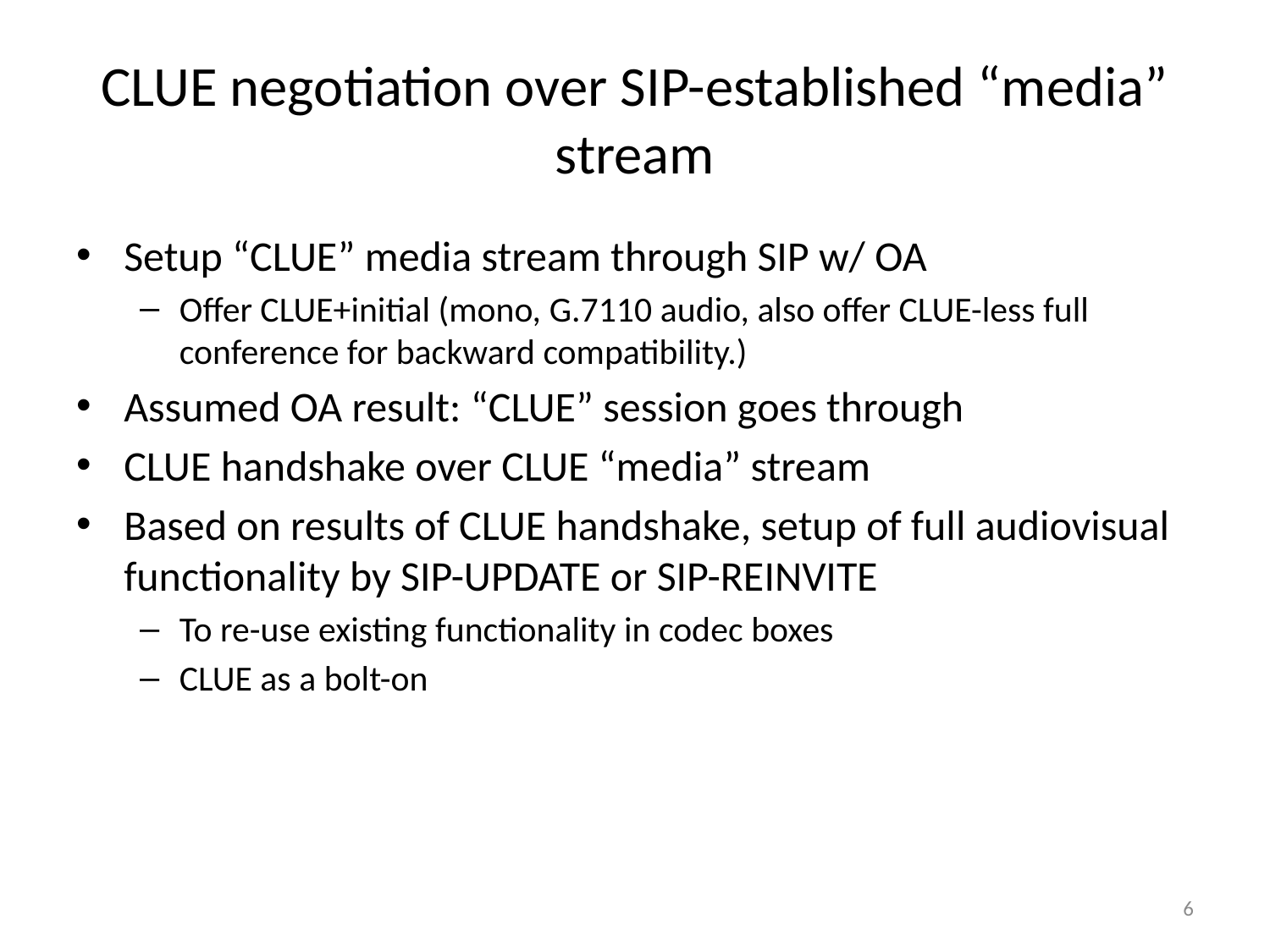

# CLUE negotiation over SIP-established “media” stream
Setup “CLUE” media stream through SIP w/ OA
Offer CLUE+initial (mono, G.7110 audio, also offer CLUE-less full conference for backward compatibility.)
Assumed OA result: “CLUE” session goes through
CLUE handshake over CLUE “media” stream
Based on results of CLUE handshake, setup of full audiovisual functionality by SIP-UPDATE or SIP-REINVITE
To re-use existing functionality in codec boxes
CLUE as a bolt-on

6